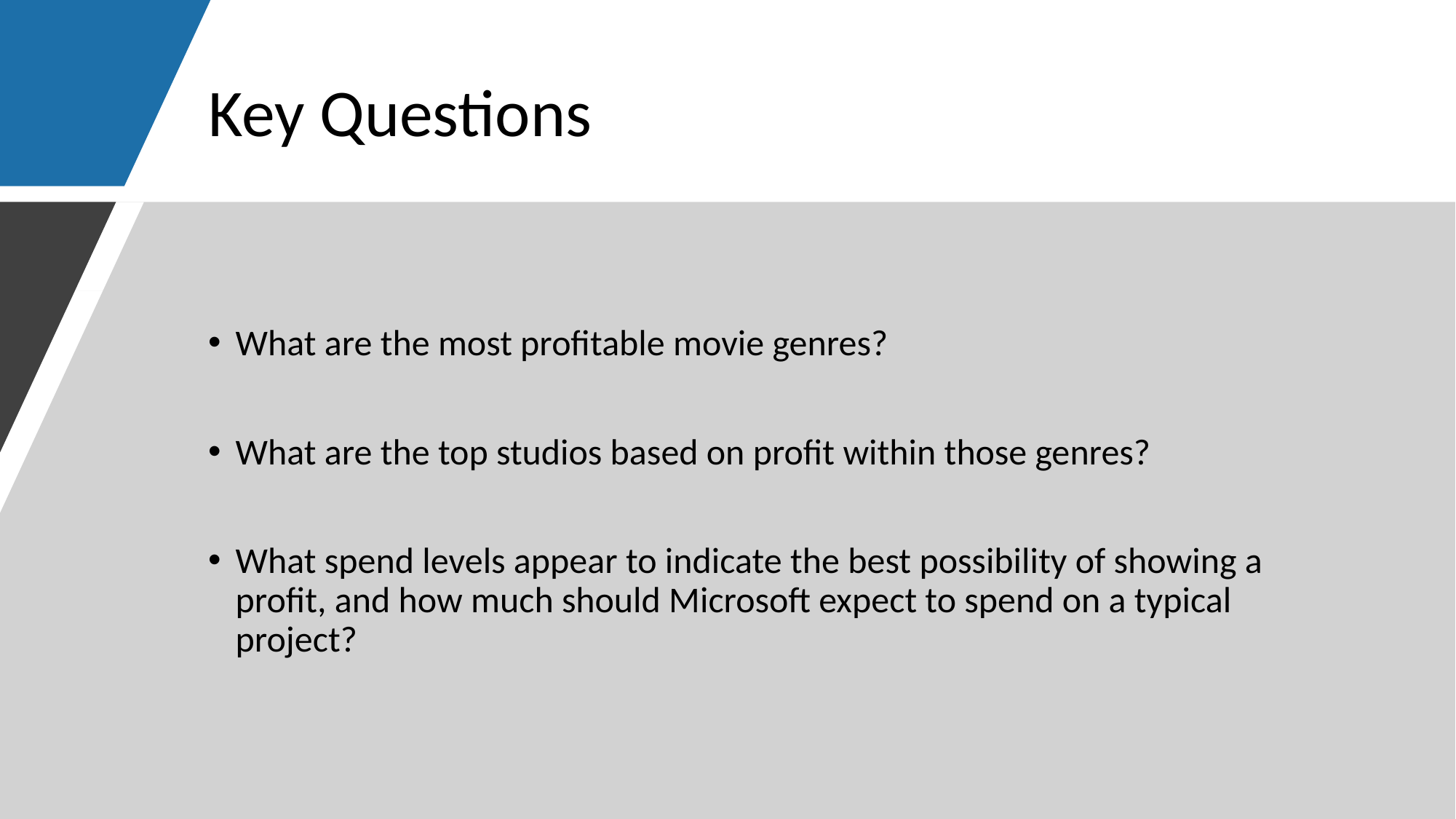

# Key Questions

What are the most profitable movie genres?

What are the top studios based on profit within those genres?

What spend levels appear to indicate the best possibility of showing a profit, and how much should Microsoft expect to spend on a typical project?